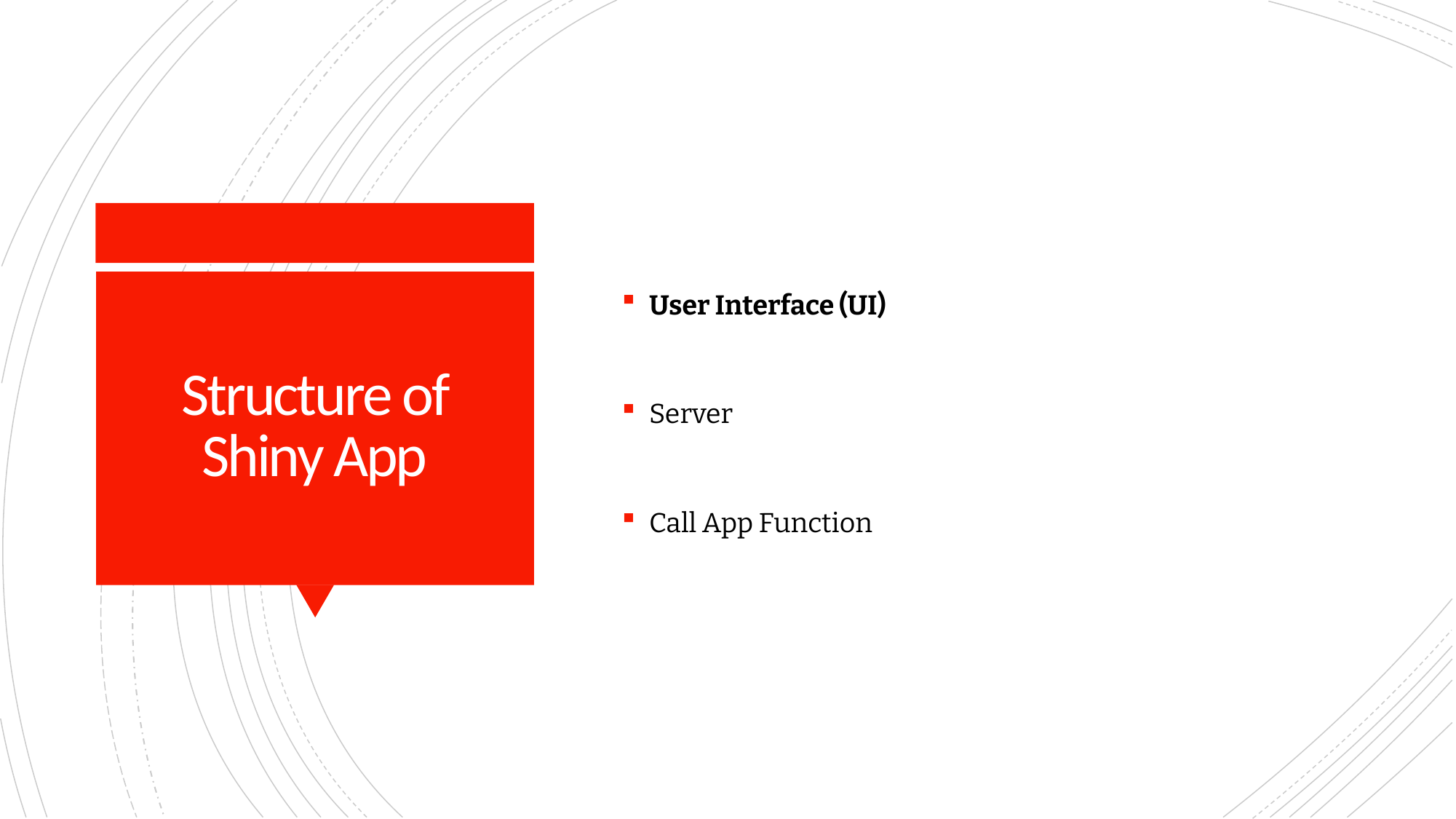

User Interface (UI)

Server

Call App Function
# Structure of Shiny App